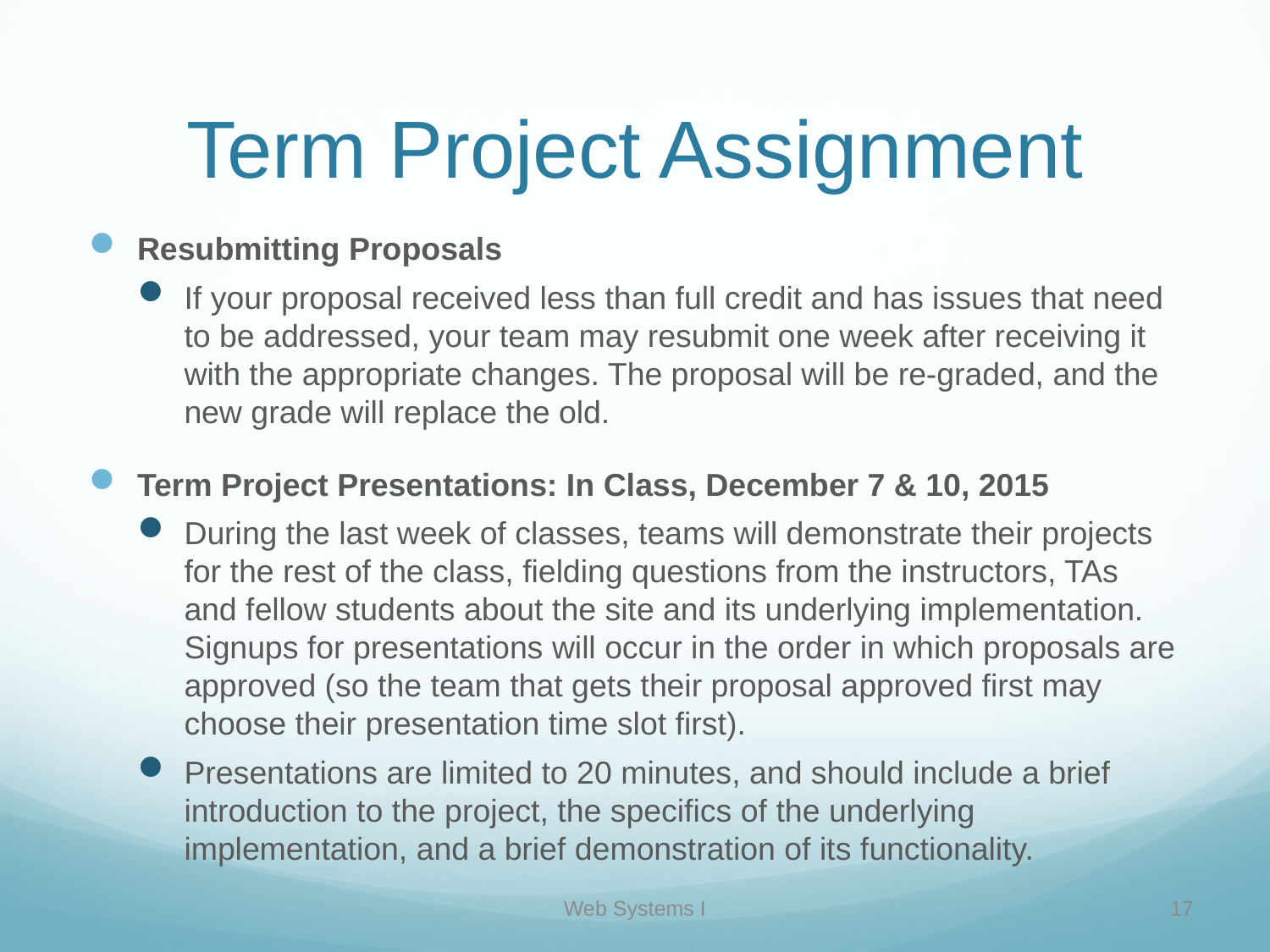

# Term Project Assignment
Resubmitting Proposals
If your proposal received less than full credit and has issues that need to be addressed, your team may resubmit one week after receiving it with the appropriate changes. The proposal will be re-graded, and the new grade will replace the old.
Term Project Presentations: In Class, December 7 & 10, 2015
During the last week of classes, teams will demonstrate their projects for the rest of the class, fielding questions from the instructors, TAs and fellow students about the site and its underlying implementation. Signups for presentations will occur in the order in which proposals are approved (so the team that gets their proposal approved first may choose their presentation time slot first).
Presentations are limited to 20 minutes, and should include a brief introduction to the project, the specifics of the underlying implementation, and a brief demonstration of its functionality.
Web Systems I
17